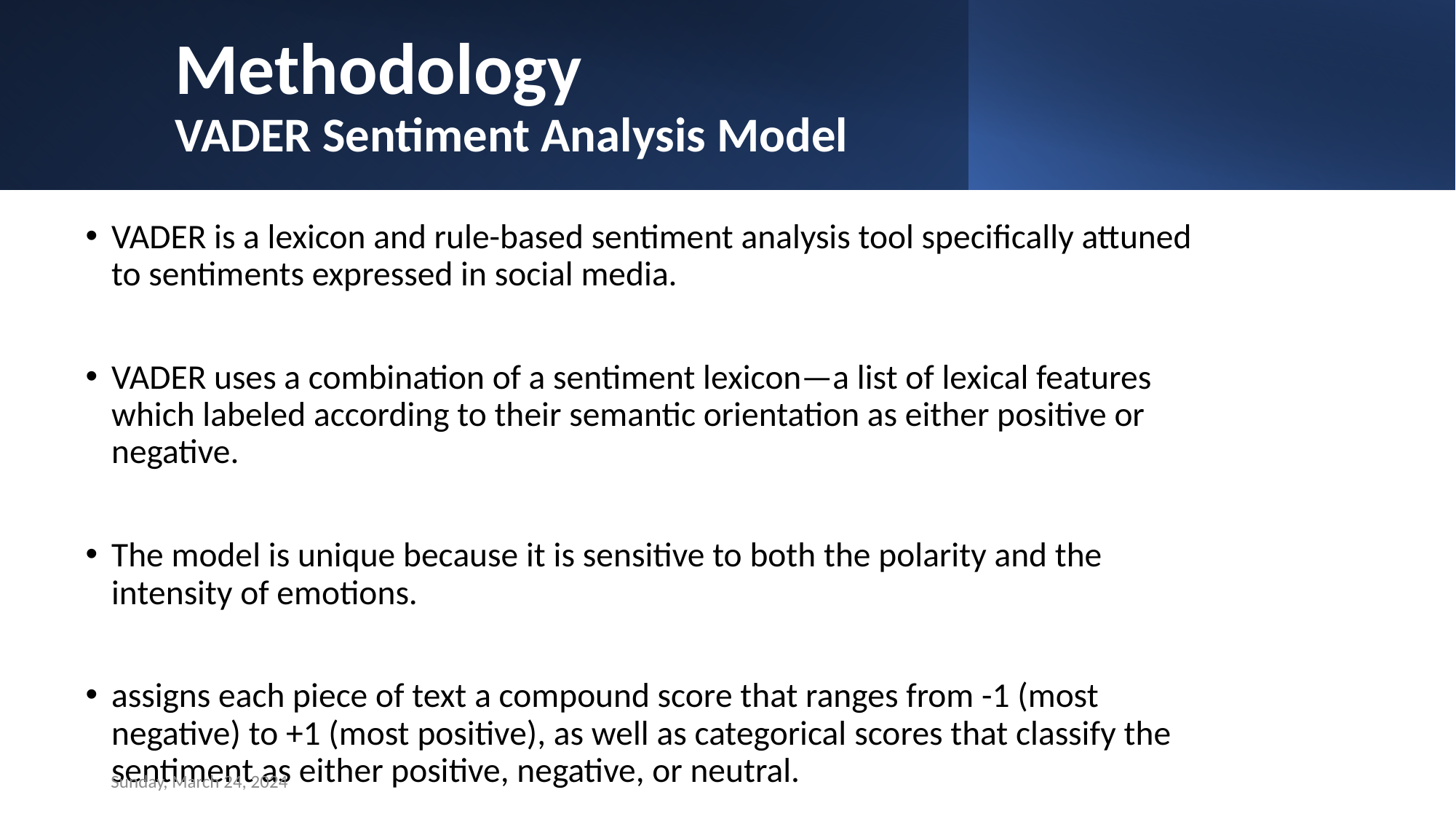

# Methodology VADER Sentiment Analysis Model
VADER is a lexicon and rule-based sentiment analysis tool specifically attuned to sentiments expressed in social media.

VADER uses a combination of a sentiment lexicon—a list of lexical features which labeled according to their semantic orientation as either positive or negative.

The model is unique because it is sensitive to both the polarity and the intensity of emotions.

assigns each piece of text a compound score that ranges from -1 (most negative) to +1 (most positive), as well as categorical scores that classify the sentiment as either positive, negative, or neutral.
Sunday, March 24, 2024
7